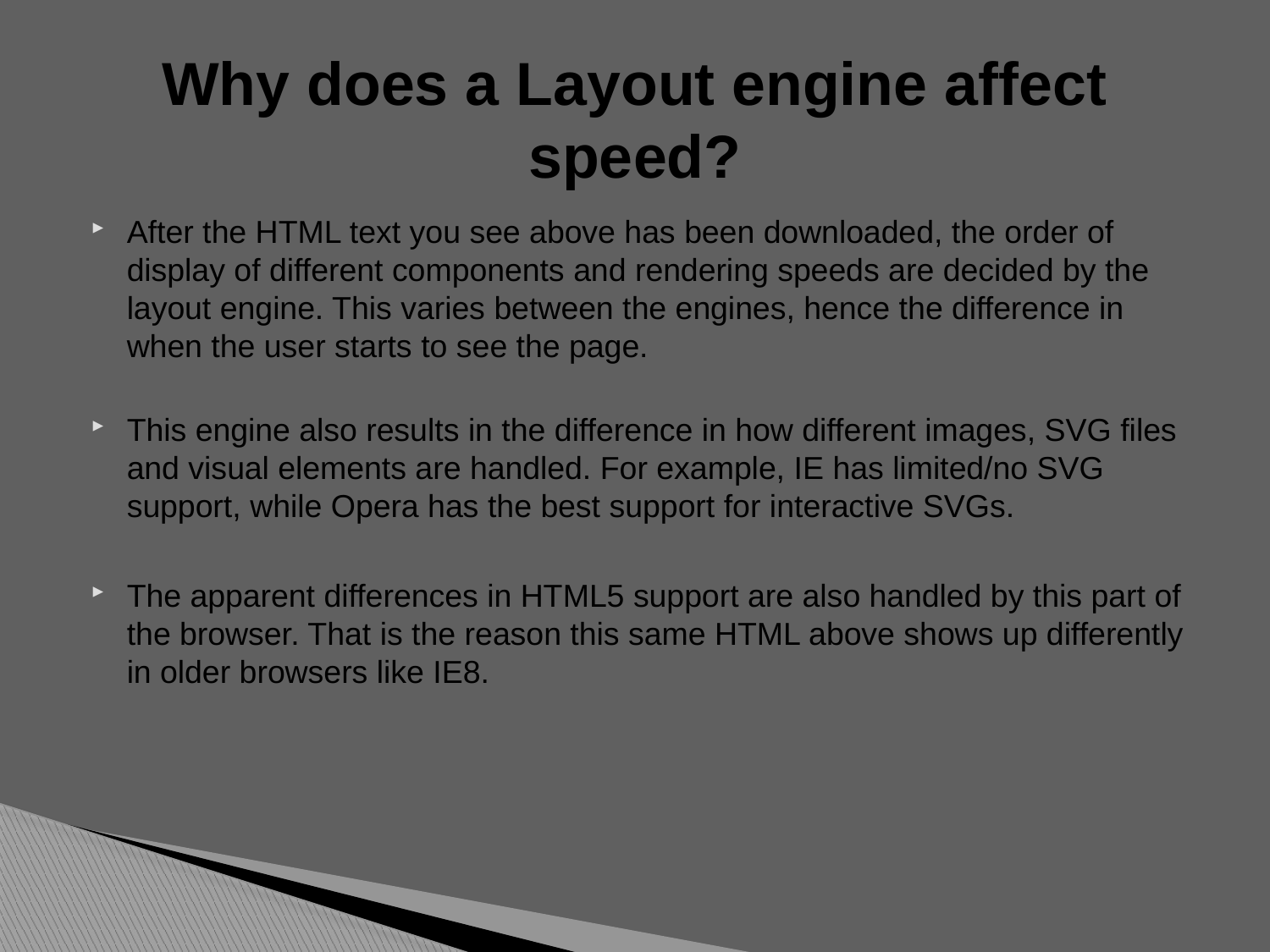

# Why does a Layout engine affect speed?
After the HTML text you see above has been downloaded, the order of display of different components and rendering speeds are decided by the layout engine. This varies between the engines, hence the difference in when the user starts to see the page.
This engine also results in the difference in how different images, SVG files  and visual elements are handled. For example, IE has limited/no SVG  support, while Opera has the best support for interactive SVGs.

The apparent differences in HTML5 support are also handled by this part of  the browser. That is the reason this same HTML above shows up differently in older browsers like IE8.